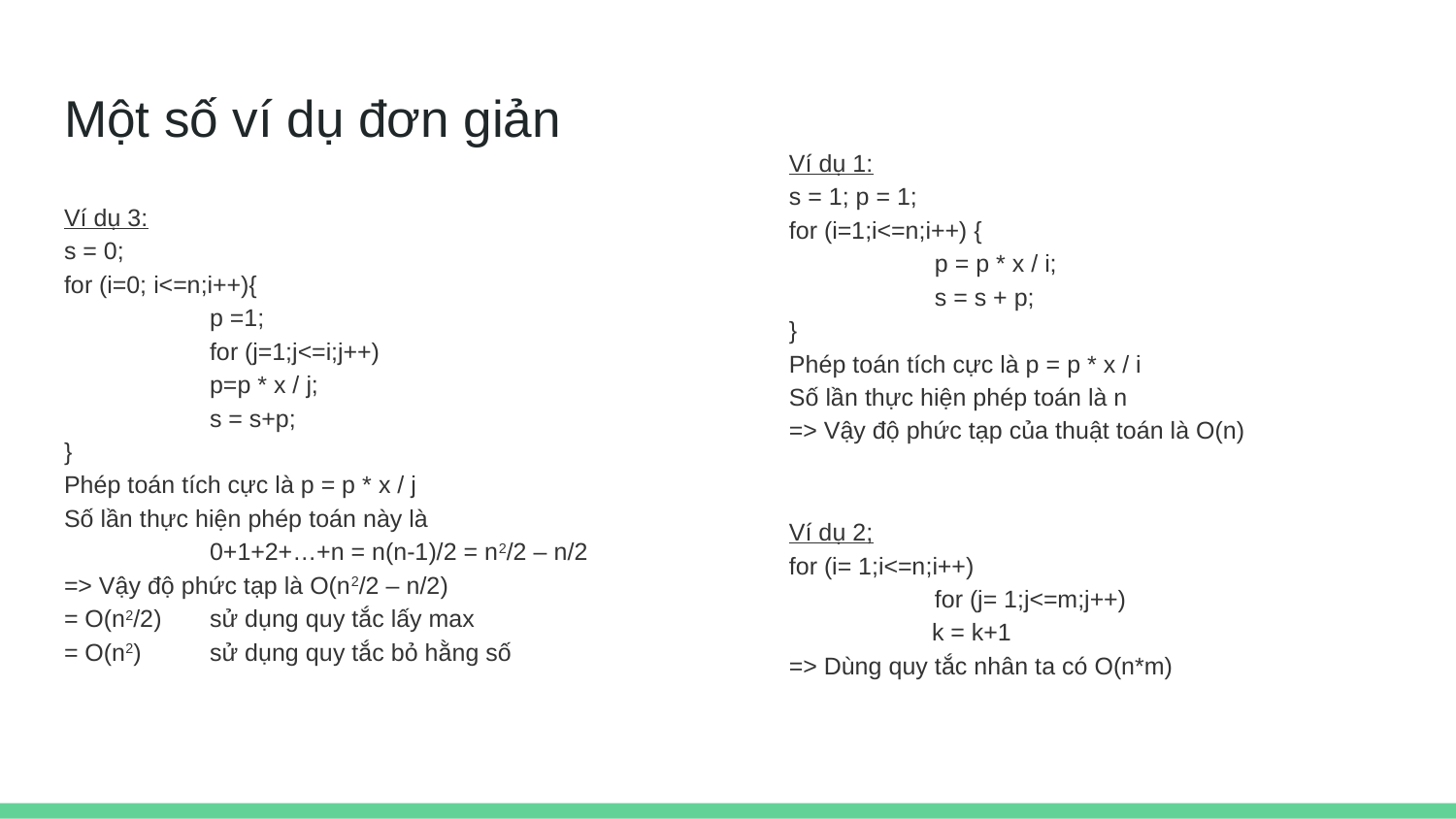

# Một số ví dụ đơn giản
Ví dụ 1:
s = 1; p = 1;
for (i=1;i<=n;i++) {
        	p = p * x / i;
        	s = s + p;
}
Phép toán tích cực là p = p * x / i
Số lần thực hiện phép toán là n
=> Vậy độ phức tạp của thuật toán là O(n)
Ví dụ 3:
s = 0;
for (i=0; i<=n;i++){
        	p =1;
        	for (j=1;j<=i;j++)
                    	p=p * x / j;
        	s = s+p;
}
Phép toán tích cực là p = p * x / j
Số lần thực hiện phép toán này là
        	0+1+2+…+n = n(n-1)/2 = n2/2 – n/2
=> Vậy độ phức tạp là O(n2/2 – n/2)
= O(n2/2)   	sử dụng quy tắc lấy max
= O(n2)       	sử dụng quy tắc bỏ hằng số
Ví dụ 2;
for (i= 1;i<=n;i++)
        	for (j= 1;j<=m;j++)
                     k = k+1
=> Dùng quy tắc nhân ta có O(n*m)